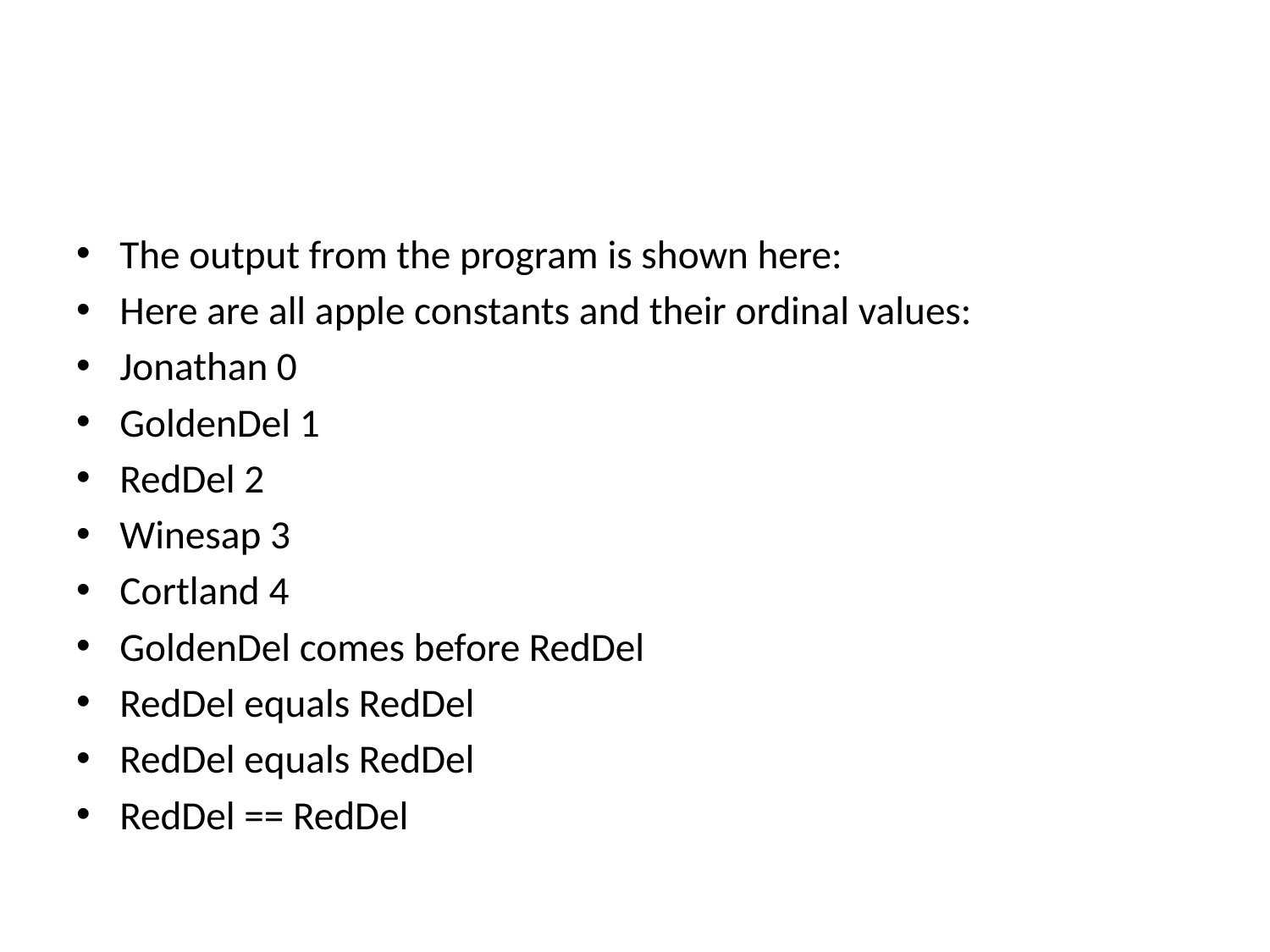

#
The output from the program is shown here:
Here are all apple constants and their ordinal values:
Jonathan 0
GoldenDel 1
RedDel 2
Winesap 3
Cortland 4
GoldenDel comes before RedDel
RedDel equals RedDel
RedDel equals RedDel
RedDel == RedDel